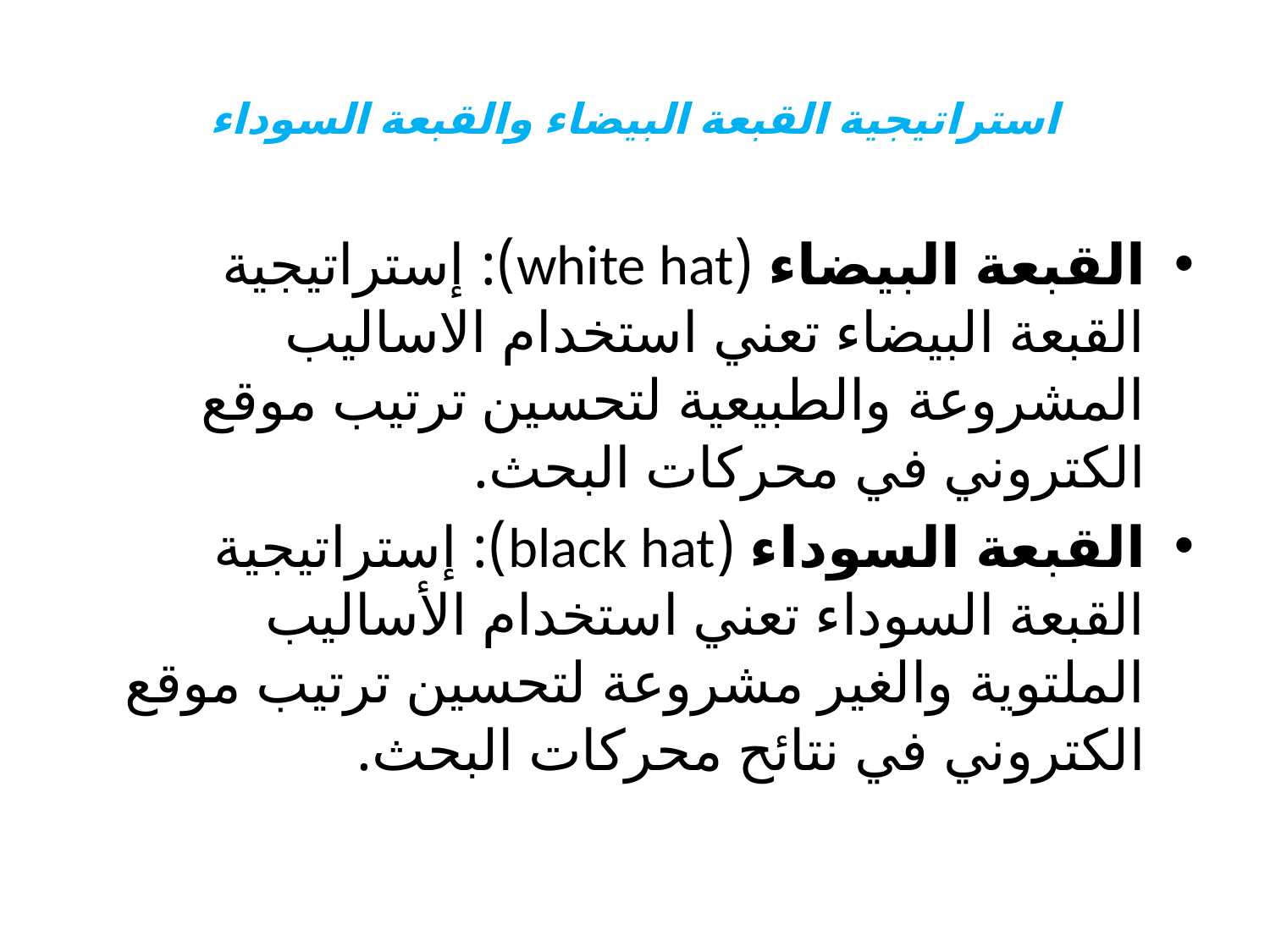

# استراتيجية القبعة البيضاء والقبعة السوداء
القبعة البيضاء (white hat): إستراتيجية القبعة البيضاء تعني استخدام الاساليب المشروعة والطبيعية لتحسين ترتيب موقع الكتروني في محركات البحث.
القبعة السوداء (black hat): إستراتيجية القبعة السوداء تعني استخدام الأساليب الملتوية والغير مشروعة لتحسين ترتيب موقع الكتروني في نتائح محركات البحث.